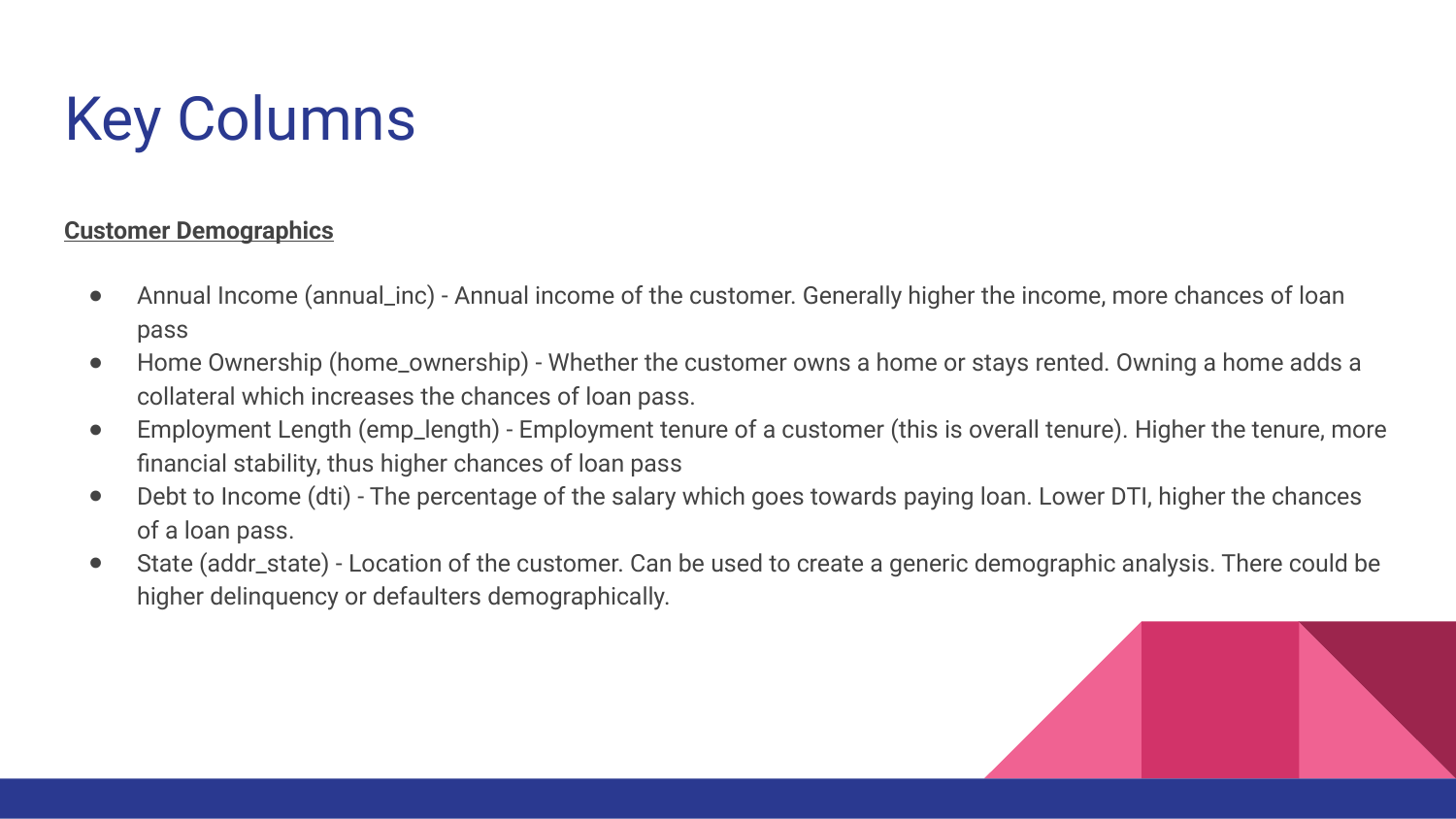

# Key Columns
Customer Demographics
Annual Income (annual_inc) - Annual income of the customer. Generally higher the income, more chances of loan pass
Home Ownership (home_ownership) - Whether the customer owns a home or stays rented. Owning a home adds a collateral which increases the chances of loan pass.
Employment Length (emp_length) - Employment tenure of a customer (this is overall tenure). Higher the tenure, more financial stability, thus higher chances of loan pass
Debt to Income (dti) - The percentage of the salary which goes towards paying loan. Lower DTI, higher the chances of a loan pass.
State (addr_state) - Location of the customer. Can be used to create a generic demographic analysis. There could be higher delinquency or defaulters demographically.